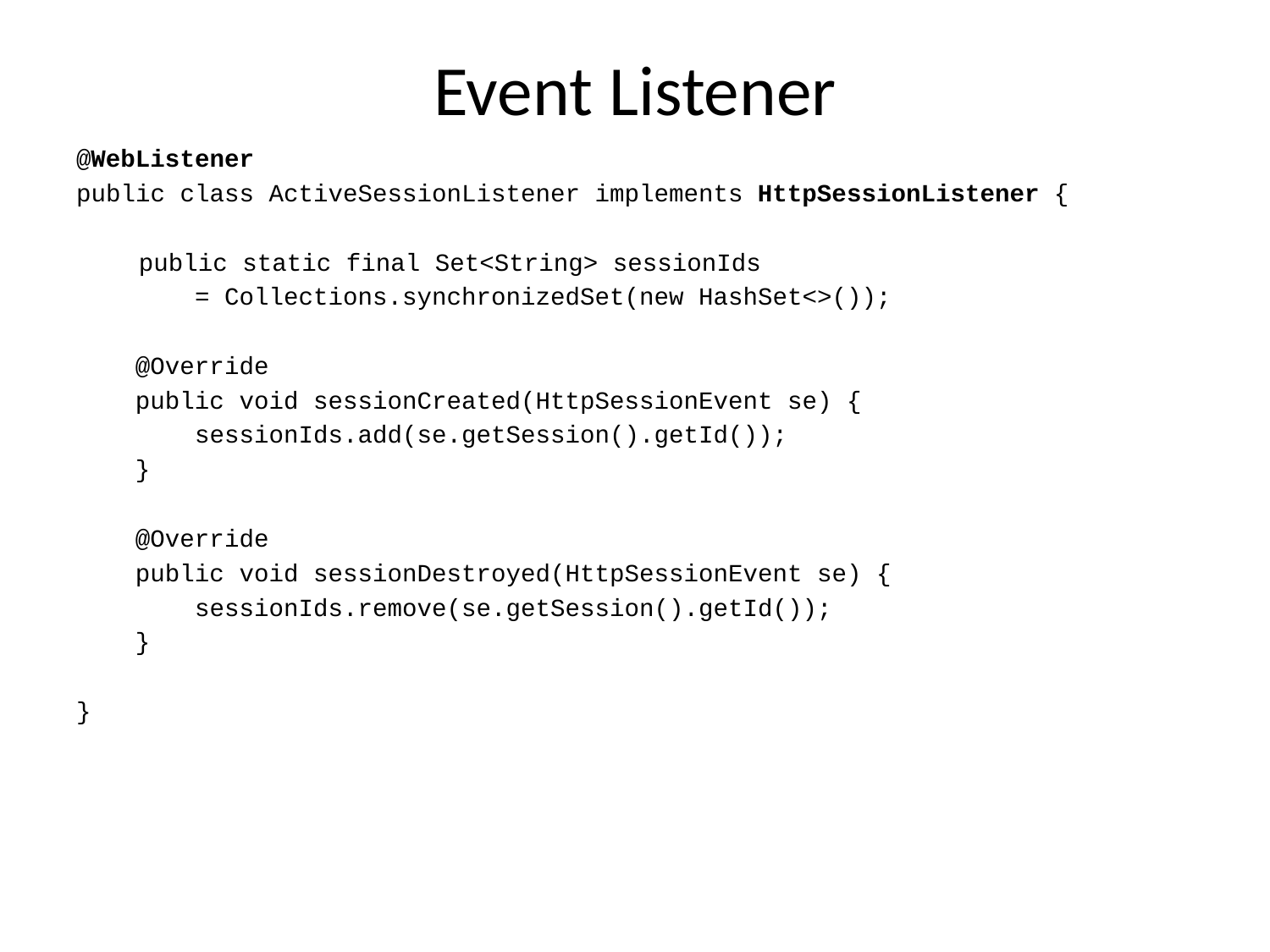

# Event Listener
@WebListener
public class ActiveSessionListener implements HttpSessionListener {

	 public static final Set<String> sessionIds
        = Collections.synchronizedSet(new HashSet<>());

    @Override
    public void sessionCreated(HttpSessionEvent se) {
        sessionIds.add(se.getSession().getId());
    }

    @Override
    public void sessionDestroyed(HttpSessionEvent se) {
        sessionIds.remove(se.getSession().getId());
    }

}